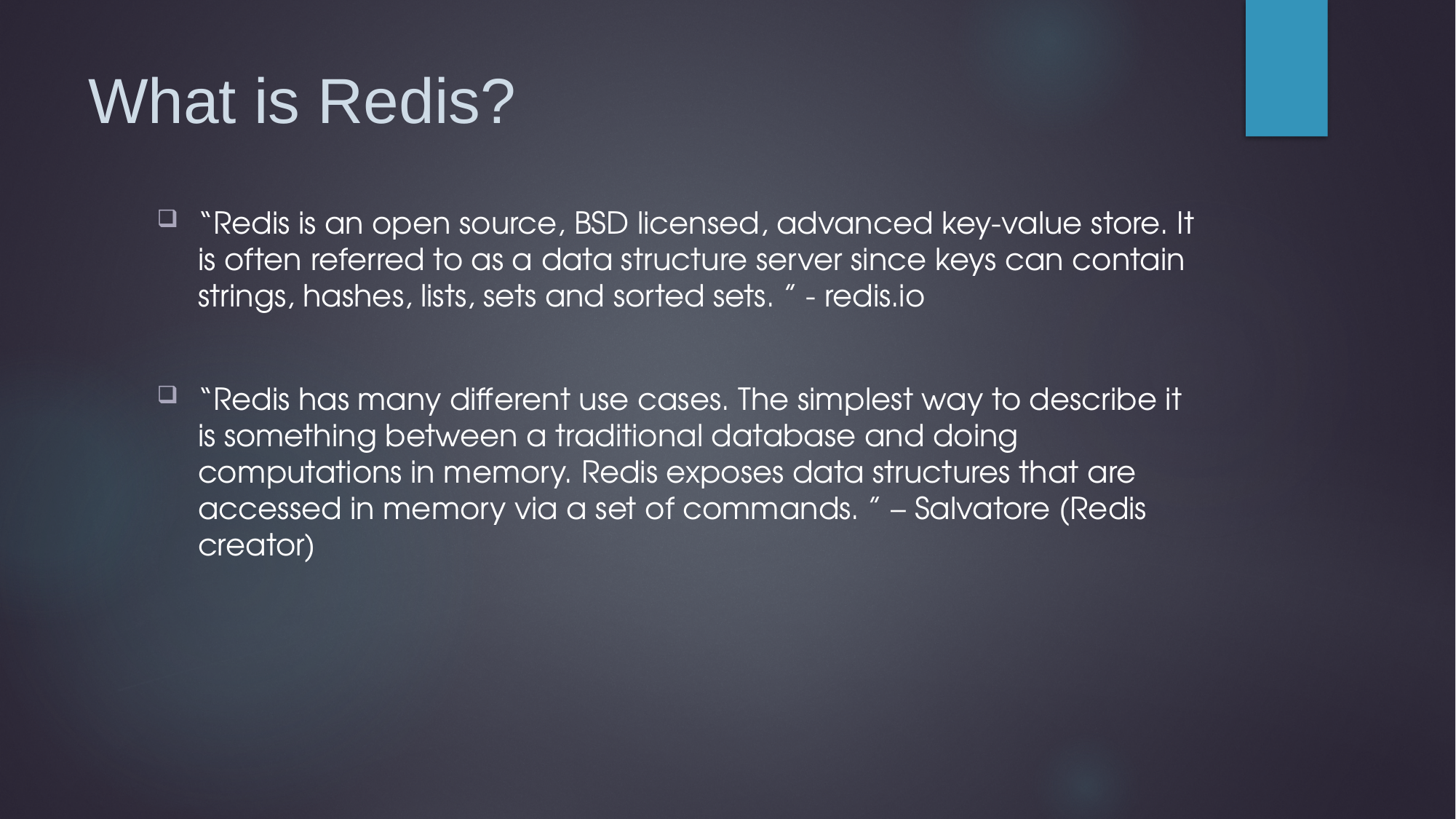

# What is Redis?

“Redis is an open source, BSD licensed, advanced key-value store. It is often referred to as a data structure server since keys can contain strings, hashes, lists, sets and sorted sets. ” - redis.io

“Redis has many different use cases. The simplest way to describe it is something between a traditional database and doing computations in memory. Redis exposes data structures that are accessed in memory via a set of commands. ” – Salvatore (Redis creator)